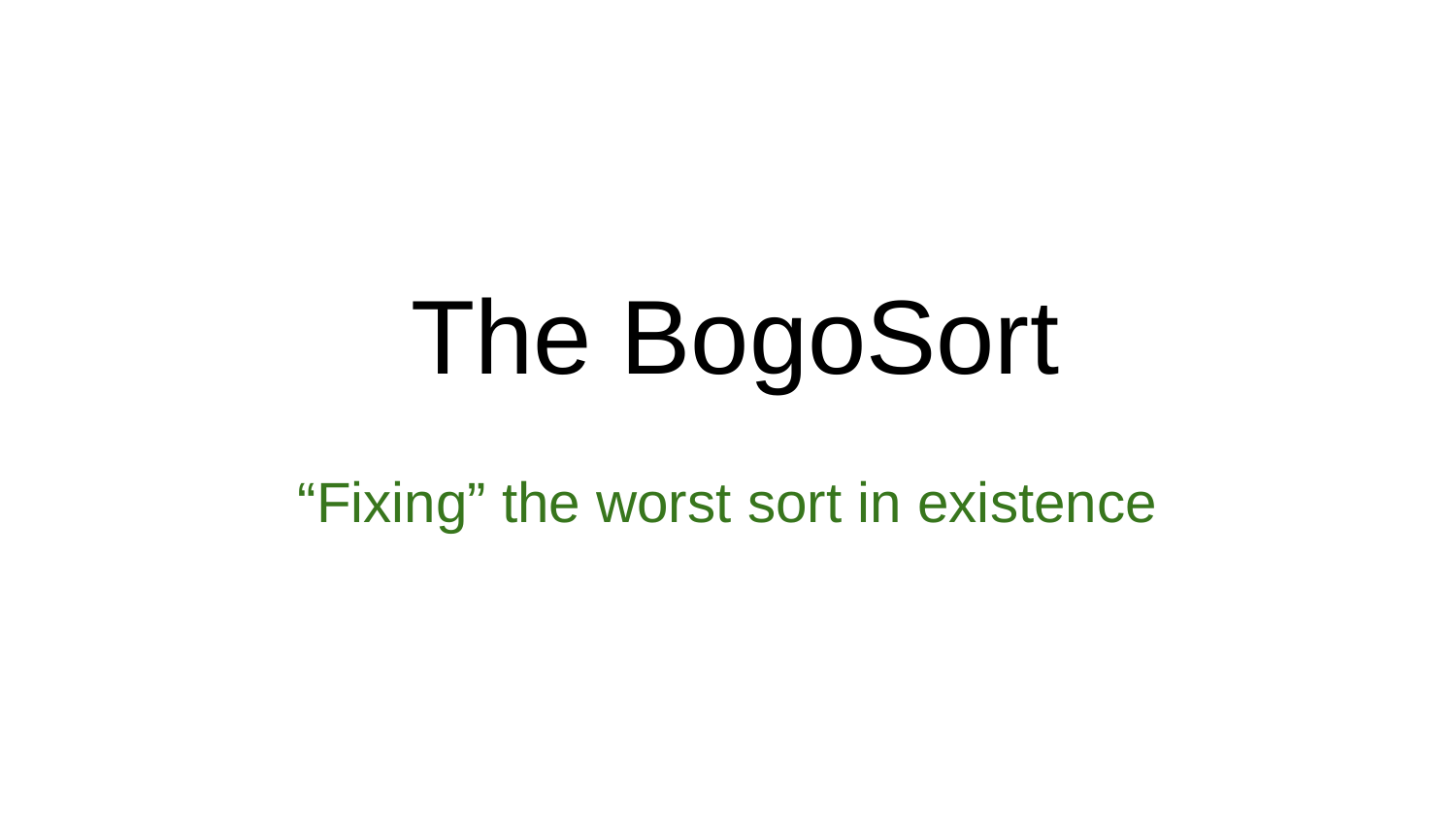

# The BogoSort
“Fixing” the worst sort in existence